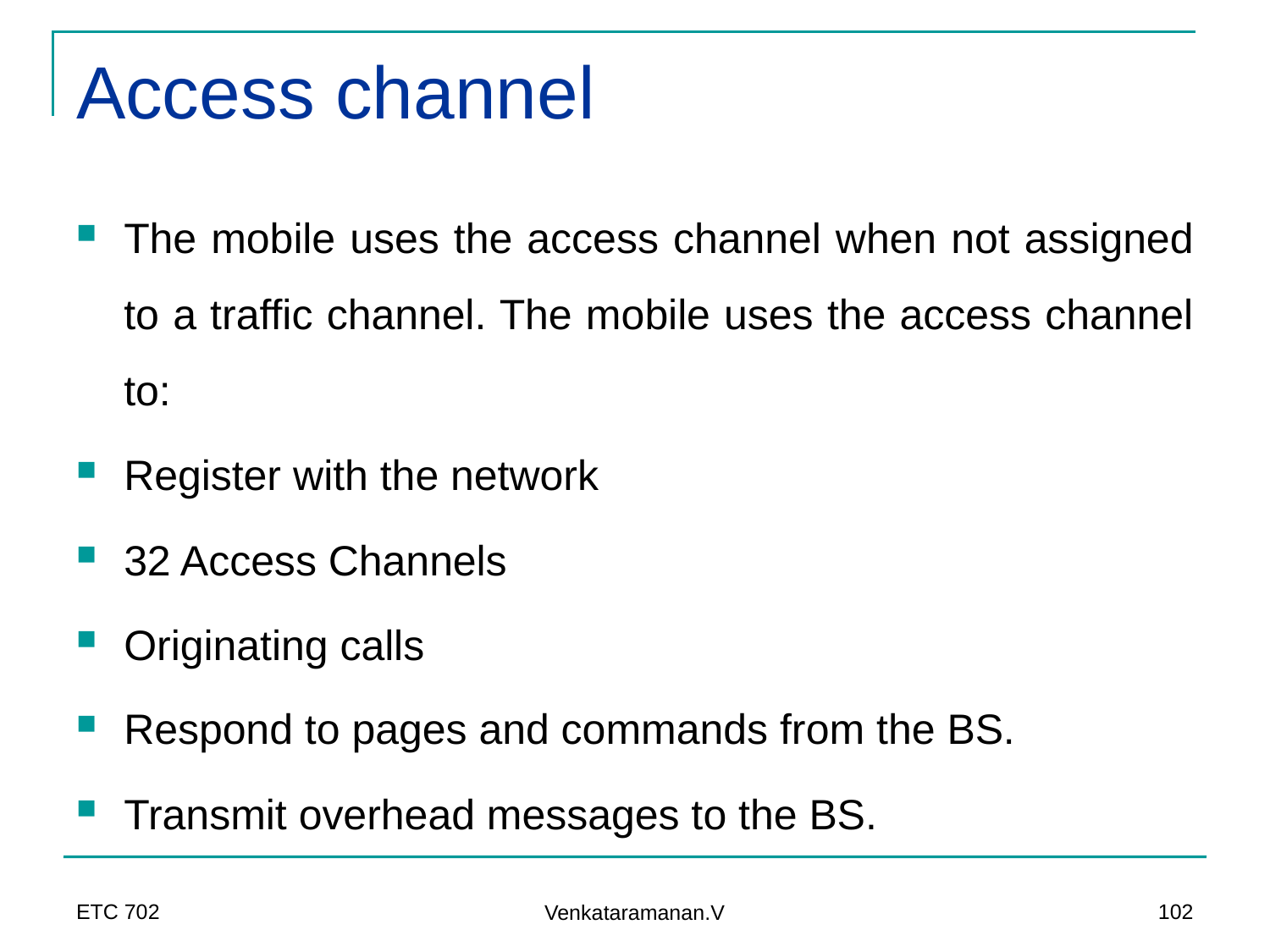

# Access channel
The mobile uses the access channel when not assigned to a traffic channel. The mobile uses the access channel to:
Register with the network
32 Access Channels
Originating calls
Respond to pages and commands from the BS.
Transmit overhead messages to the BS.
ETC 702
102
Venkataramanan.V